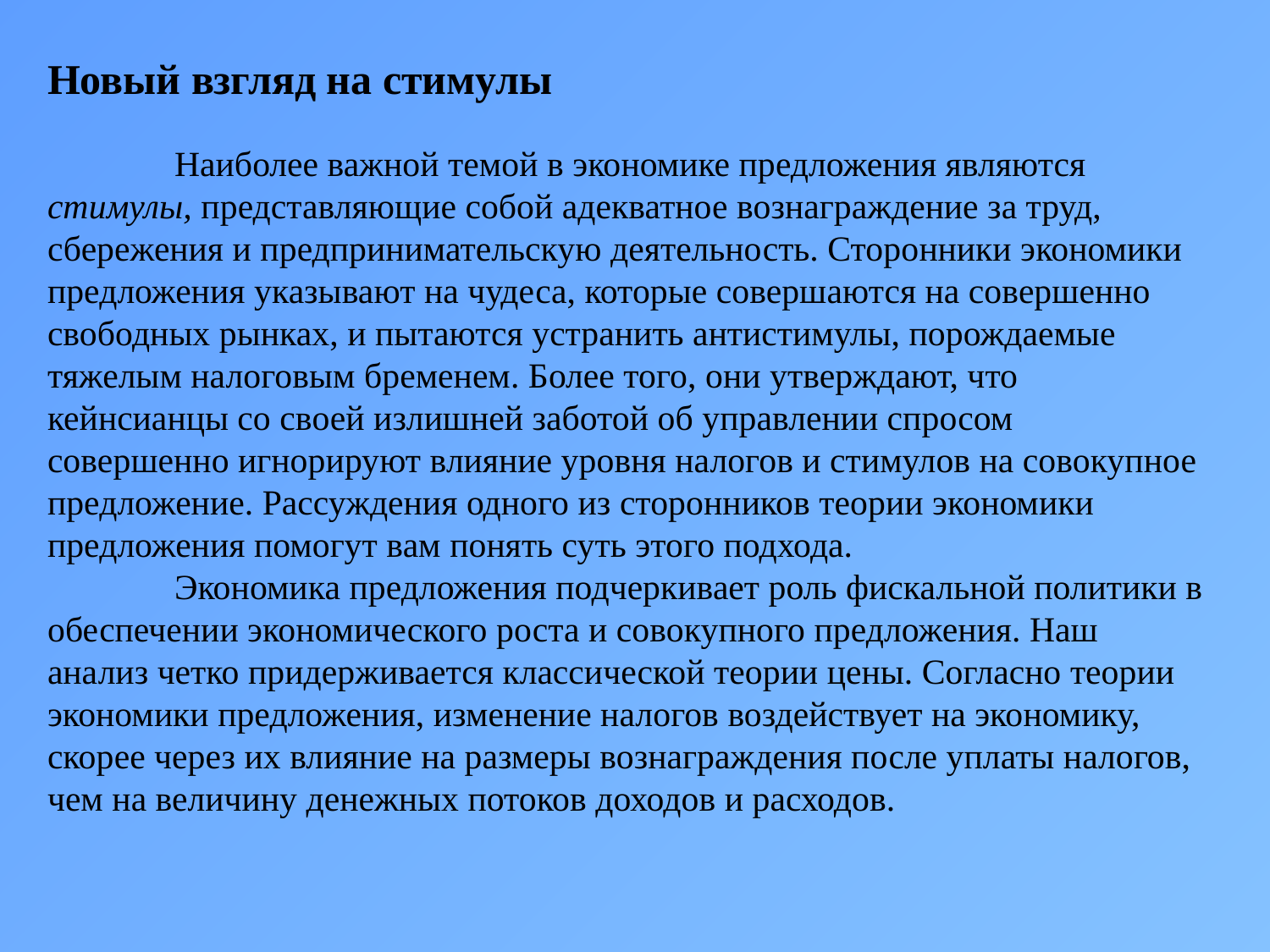

Новый взгляд на стимулы

	Наиболее важной темой в экономике предложения являются стимулы, представляющие собой адекватное вознаграждение за труд, сбережения и предпринимательскую деятельность. Сторонники экономики предложения указывают на чудеса, которые совершаются на совершенно свободных рынках, и пытаются устранить антистимулы, порождаемые тяжелым налоговым бременем. Более того, они утверждают, что кейнсианцы со своей излишней заботой об управлении спросом совершенно игнорируют влияние уровня налогов и стимулов на совокупное предложение. Рассуждения одного из сторонников теории экономики предложения помогут вам понять суть этого подхода.
	Экономика предложения подчеркивает роль фискальной политики в обеспечении экономического роста и совокупного предложения. Наш анализ четко придерживается классической теории цены. Согласно теории экономики предложения, изменение налогов воздействует на экономику, скорее через их влияние на размеры вознаграждения после уплаты налогов, чем на величину денежных потоков доходов и расходов.